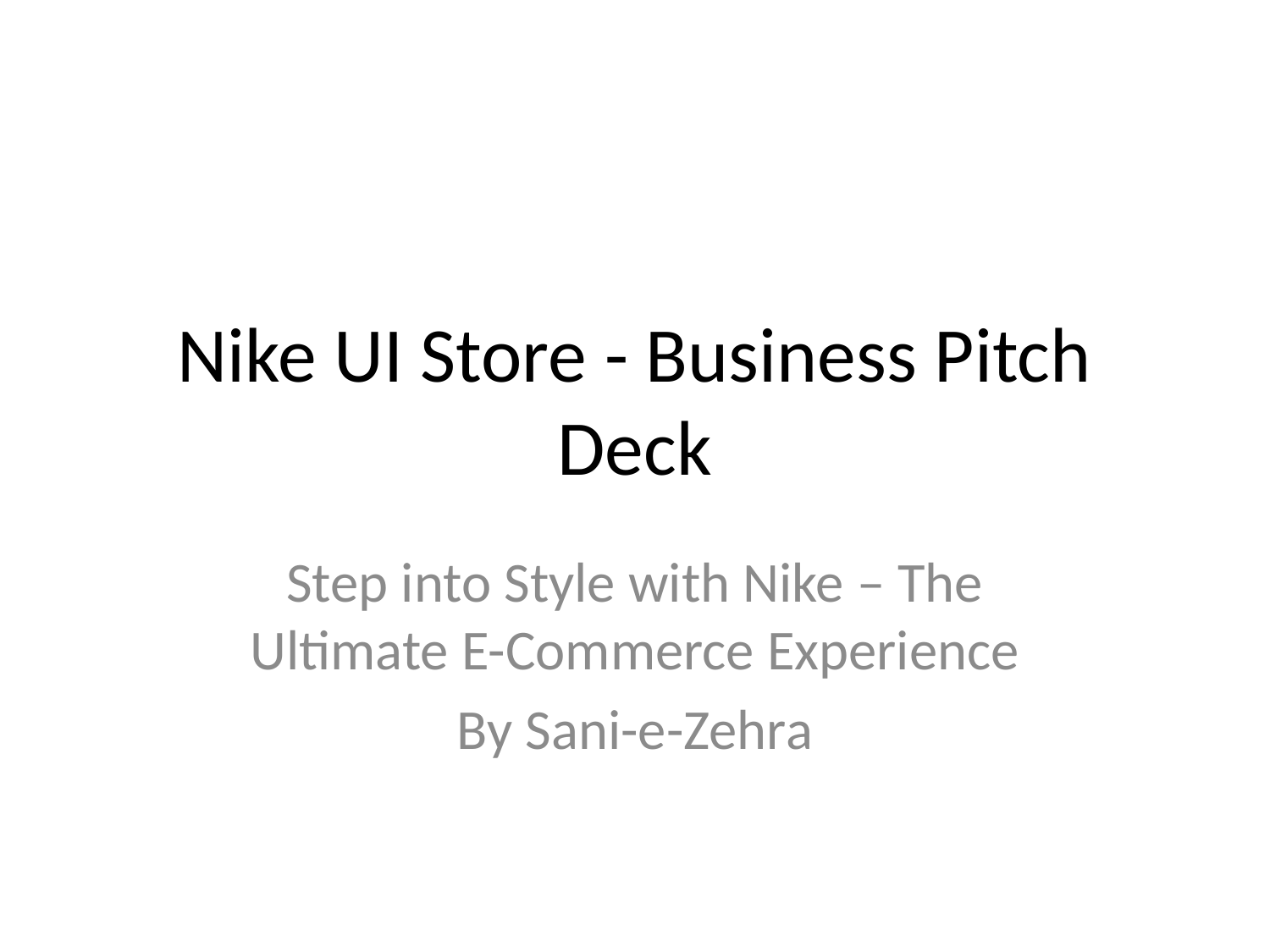

# Nike UI Store - Business Pitch Deck
Step into Style with Nike – The Ultimate E-Commerce Experience
By Sani-e-Zehra